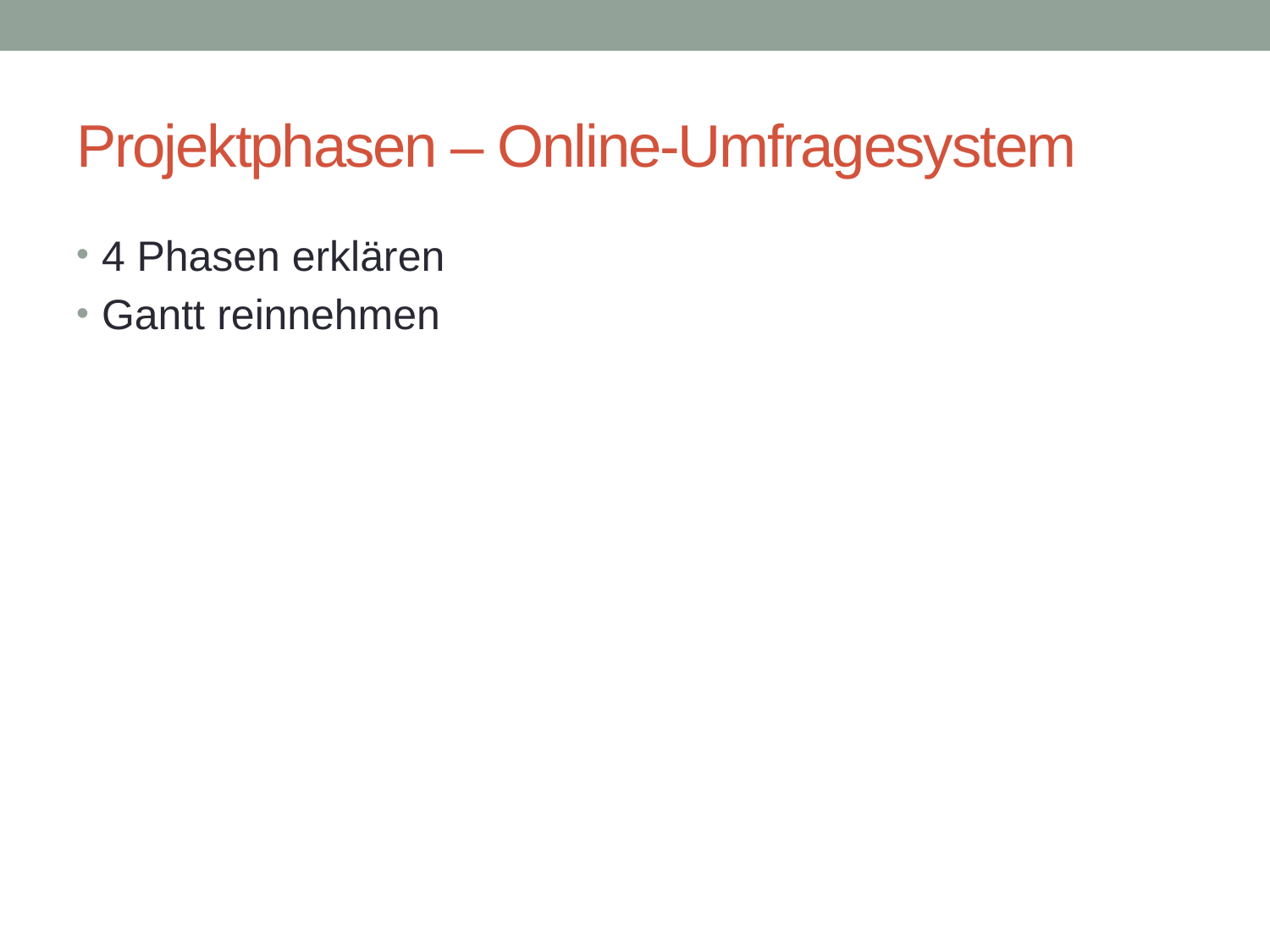

# Projektphasen – Online-Umfragesystem
4 Phasen erklären
Gantt reinnehmen